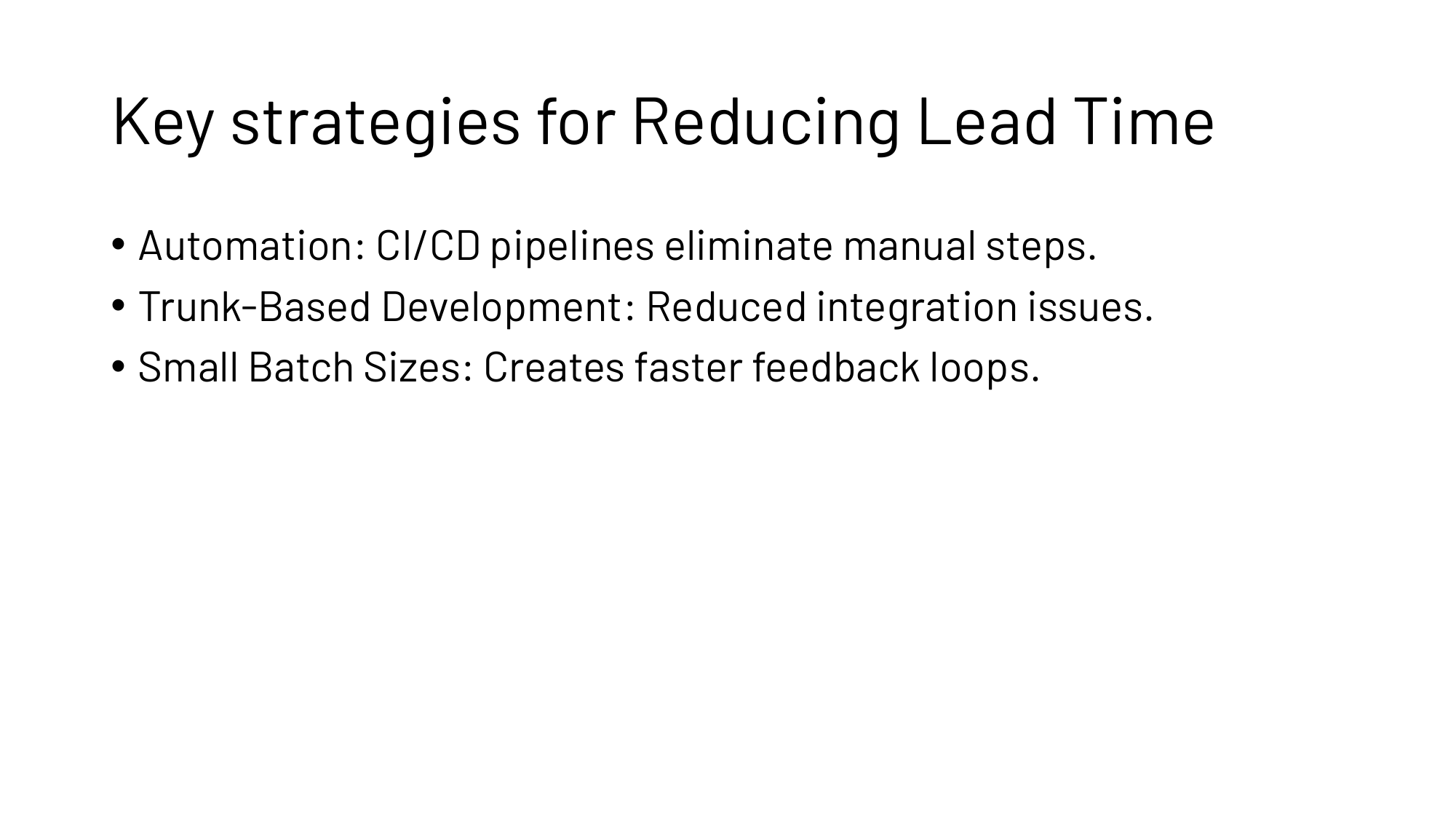

# Key strategies for Reducing Lead Time
Automation: CI/CD pipelines eliminate manual steps.
Trunk-Based Development: Reduced integration issues.
Small Batch Sizes: Creates faster feedback loops.